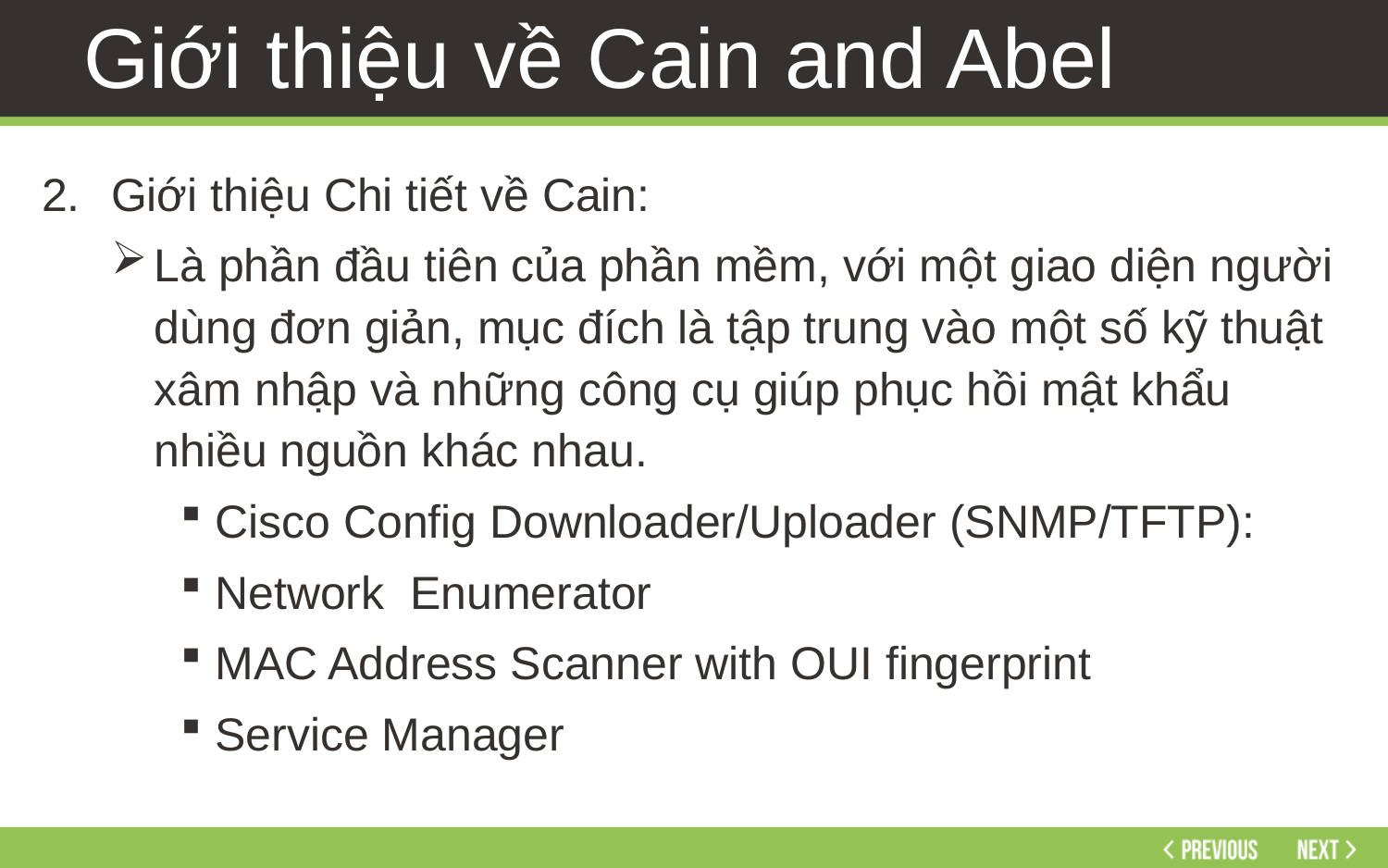

# Giới thiệu về Cain and Abel
Giới thiệu Chi tiết về Cain:
Là phần đầu tiên của phần mềm, với một giao diện người dùng đơn giản, mục đích là tập trung vào một số kỹ thuật xâm nhập và những công cụ giúp phục hồi mật khẩu nhiều nguồn khác nhau.
Cisco Config Downloader/Uploader (SNMP/TFTP):
Network  Enumerator
MAC Address Scanner with OUI fingerprint
Service Manager